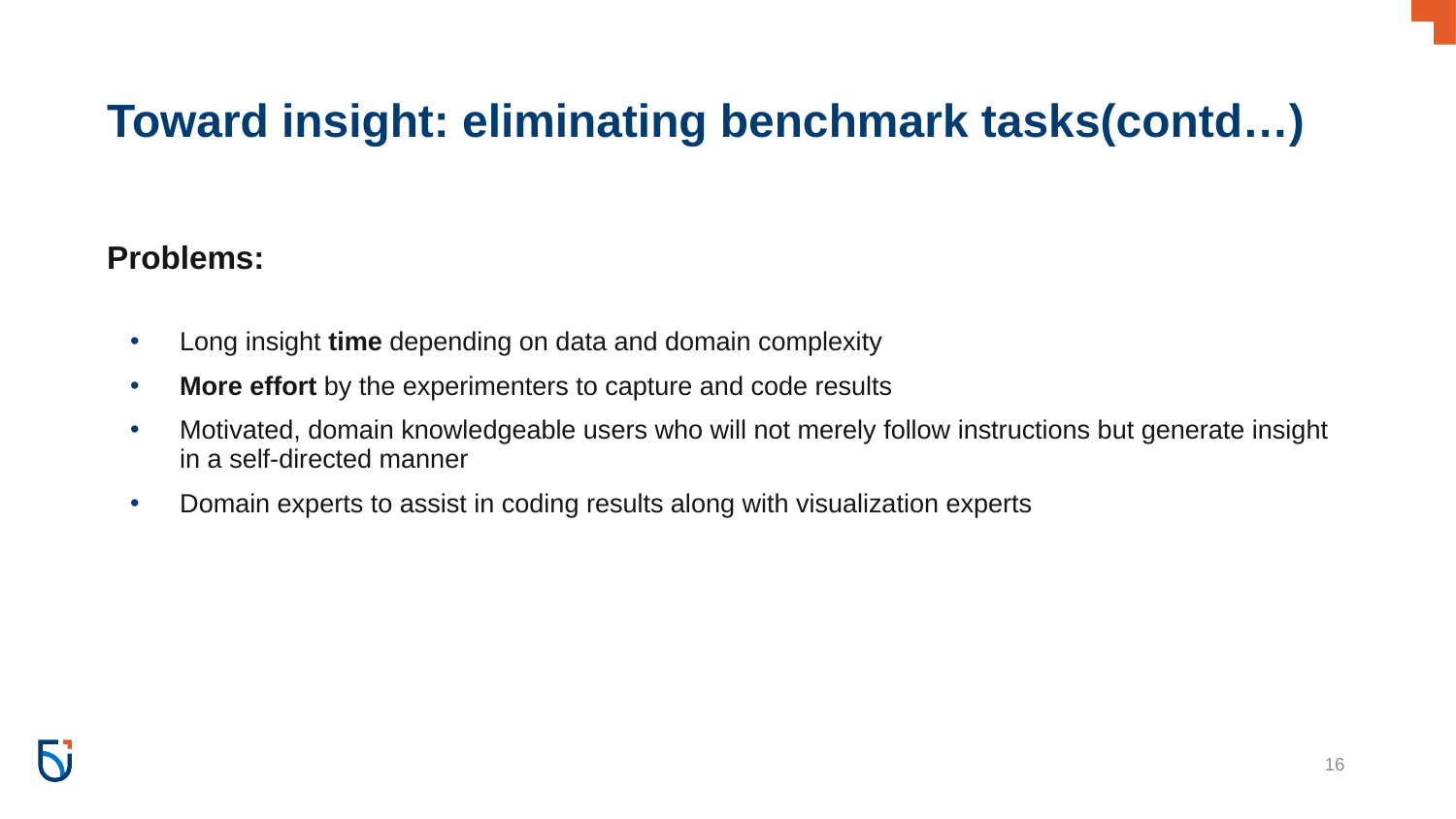

# Toward insight: eliminating benchmark tasks(contd…)
Problems:

Long insight time depending on data and domain complexity
More effort by the experimenters to capture and code results
Motivated, domain knowledgeable users who will not merely follow instructions but generate insight in a self-directed manner
Domain experts to assist in coding results along with visualization experts

16